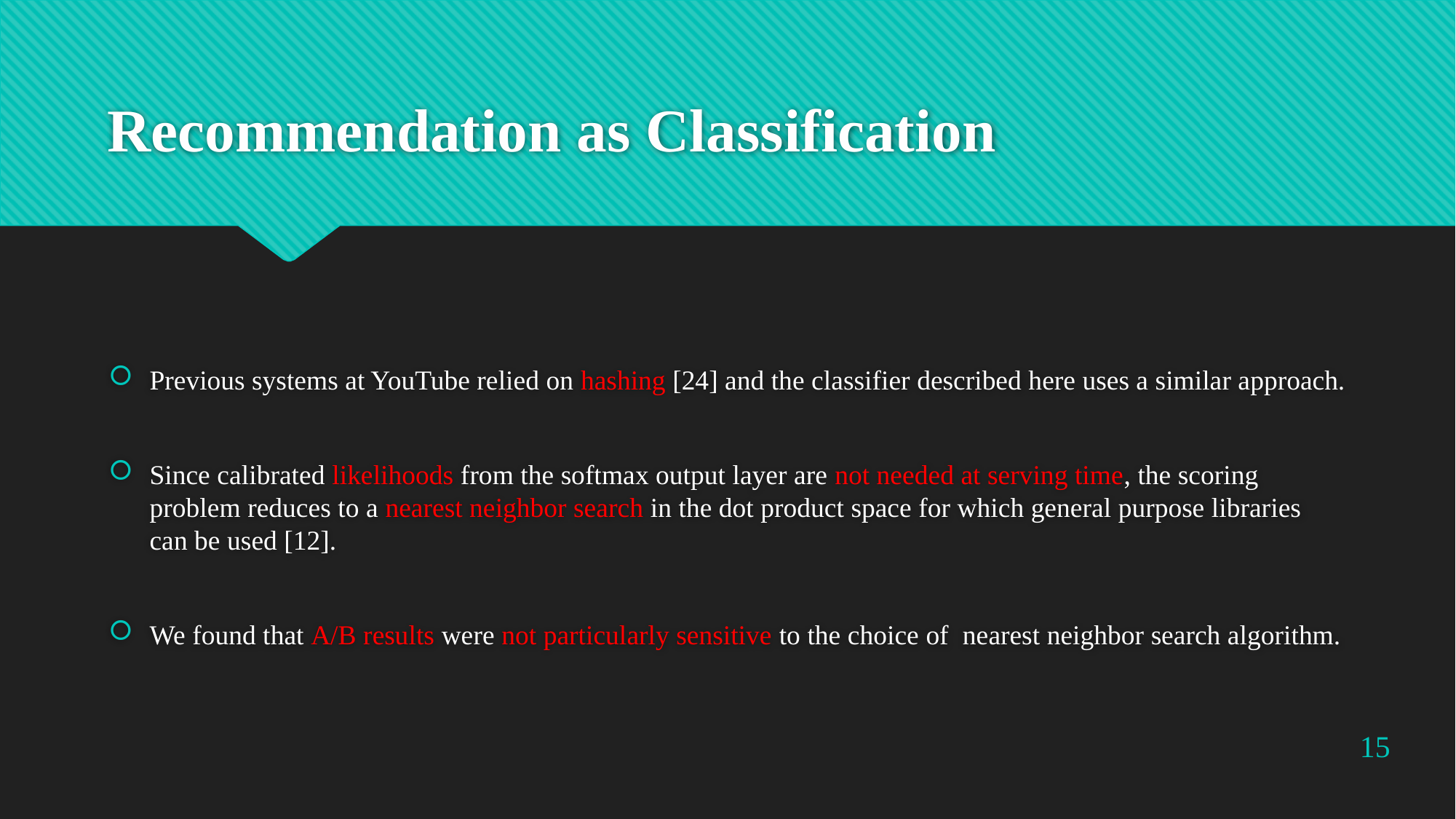

# Recommendation as Classification

Previous systems at YouTube relied on hashing [24] and the classifier described here uses a similar approach.

Since calibrated likelihoods from the softmax output layer are not needed at serving time, the scoring problem reduces to a nearest neighbor search in the dot product space for which general purpose libraries can be used [12].

We found that A/B results were not particularly sensitive to the choice of  nearest neighbor search algorithm.
15